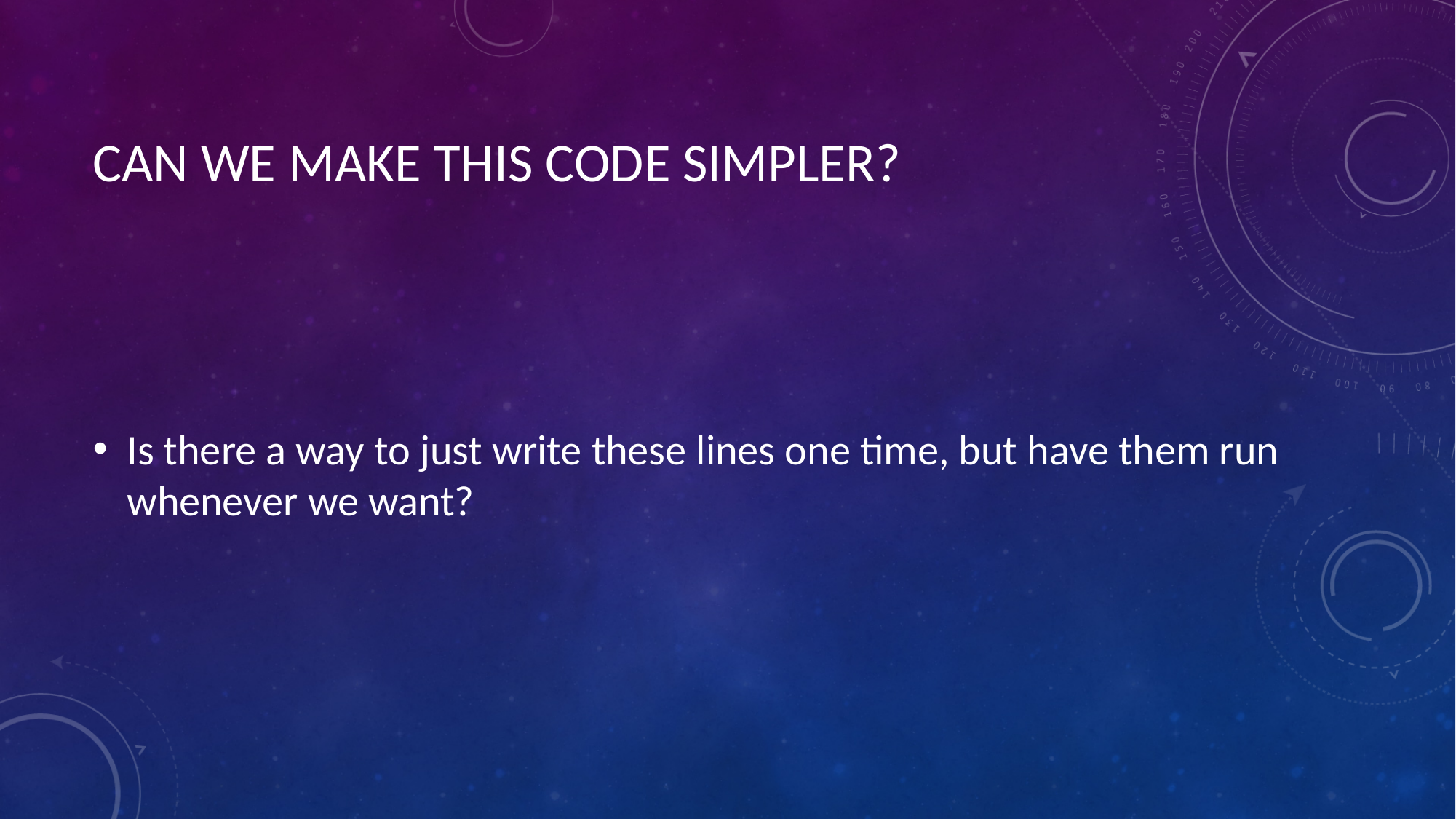

# Can we make this code simpler?
Is there a way to just write these lines one time, but have them run whenever we want?